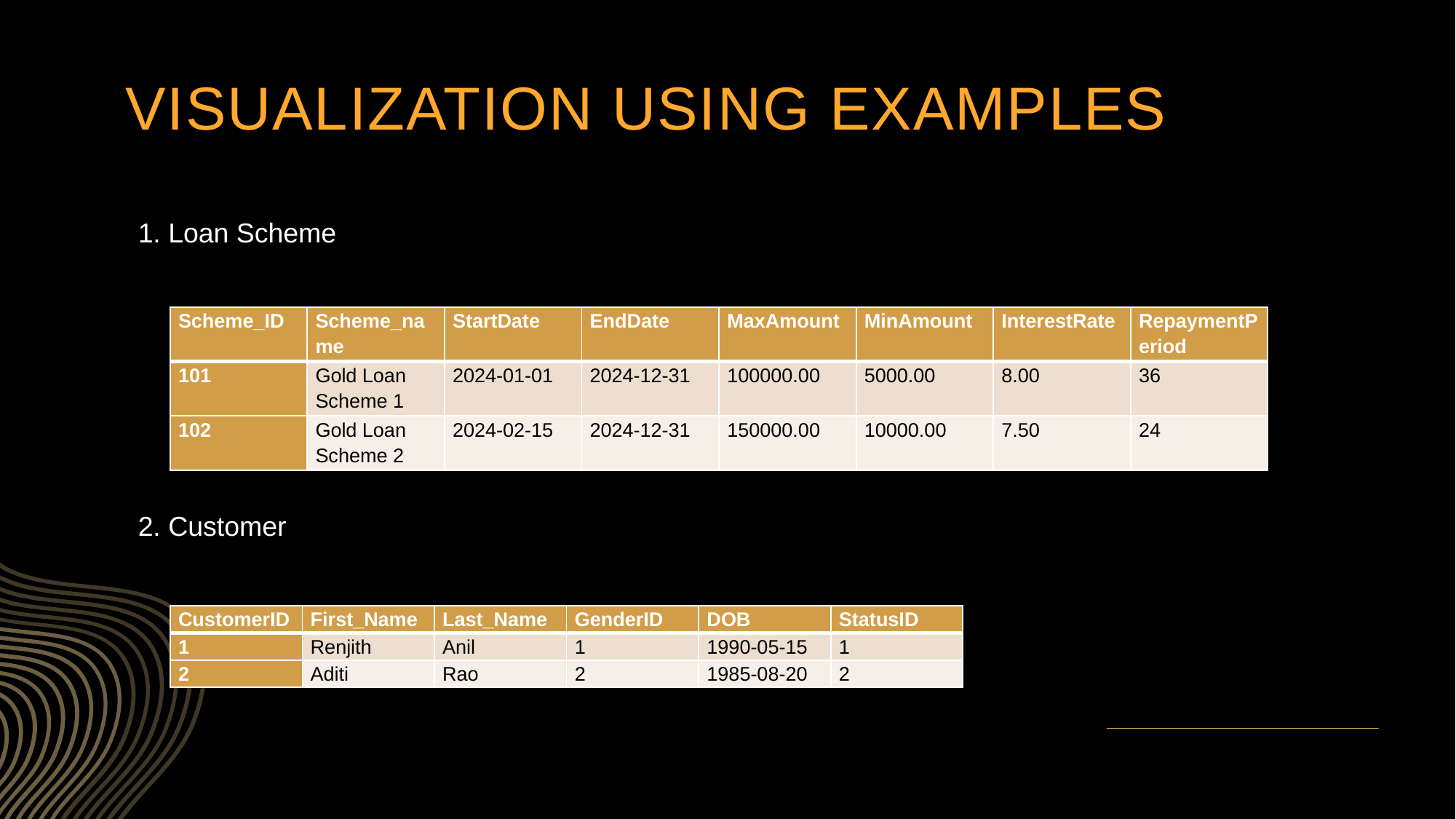

# Visualization using examples
1. Loan Scheme
| Scheme\_ID | Scheme\_name | StartDate | EndDate | MaxAmount | MinAmount | InterestRate | RepaymentPeriod |
| --- | --- | --- | --- | --- | --- | --- | --- |
| 101 | Gold Loan Scheme 1 | 2024-01-01 | 2024-12-31 | 100000.00 | 5000.00 | 8.00 | 36 |
| 102 | Gold Loan Scheme 2 | 2024-02-15 | 2024-12-31 | 150000.00 | 10000.00 | 7.50 | 24 |
2. Customer
| CustomerID | First\_Name | Last\_Name | GenderID | DOB | StatusID |
| --- | --- | --- | --- | --- | --- |
| 1 | Renjith | Anil | 1 | 1990-05-15 | 1 |
| 2 | Aditi | Rao | 2 | 1985-08-20 | 2 |